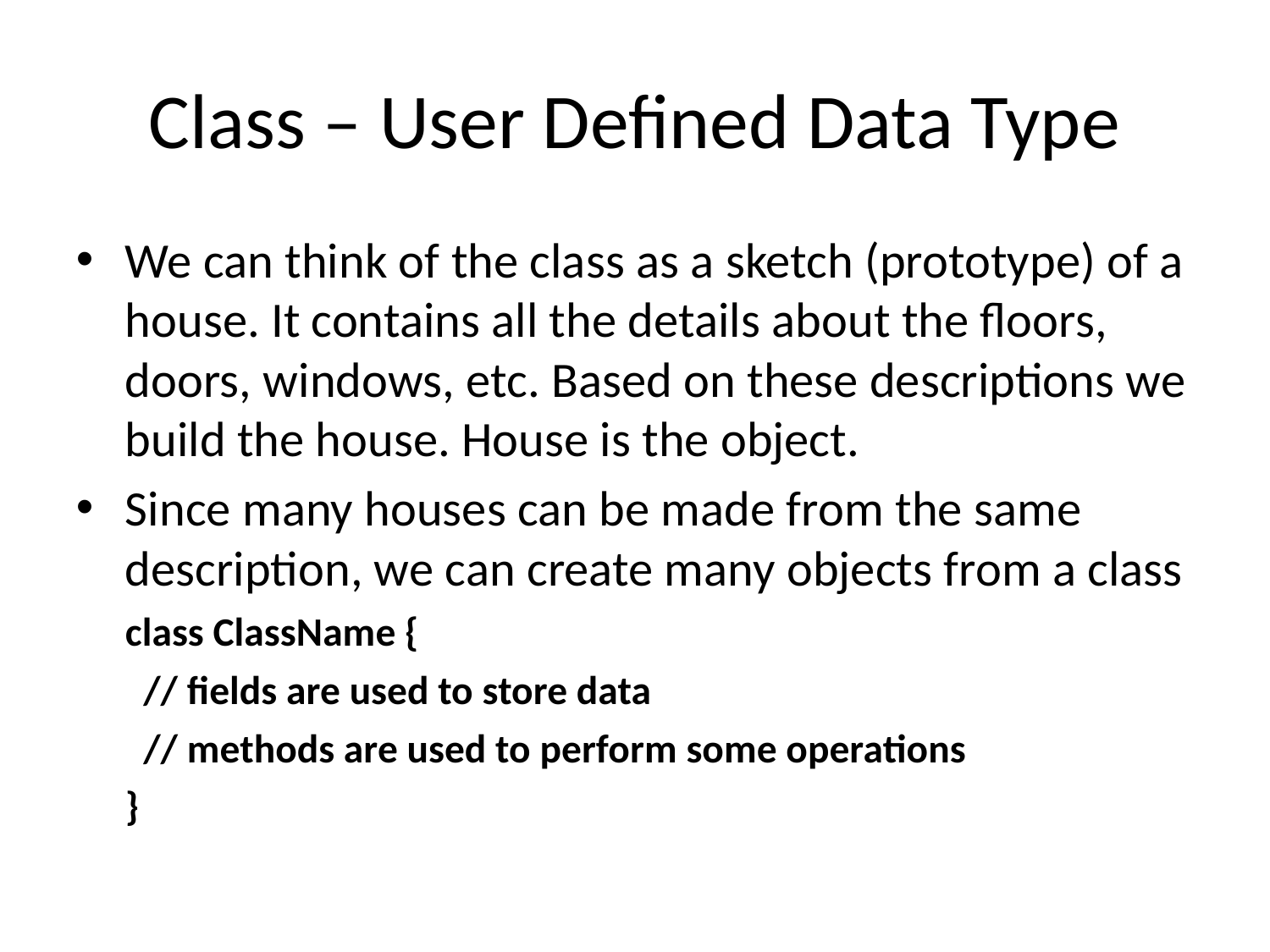

# Class – User Defined Data Type
We can think of the class as a sketch (prototype) of a house. It contains all the details about the floors, doors, windows, etc. Based on these descriptions we build the house. House is the object.
Since many houses can be made from the same description, we can create many objects from a class
class ClassName {
  // fields are used to store data
  // methods are used to perform some operations
}